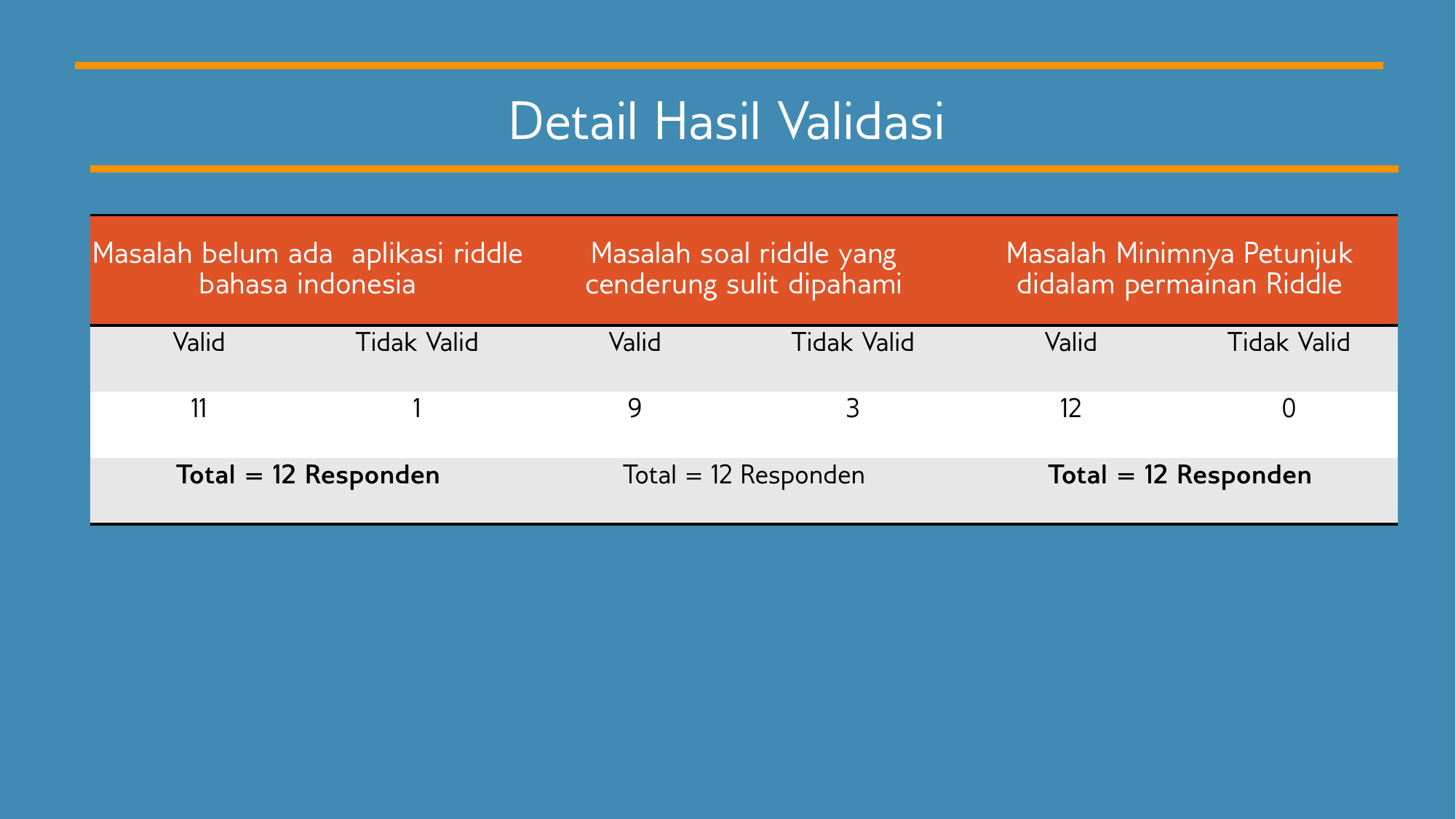

Detail Hasil Validasi
| Masalah belum ada aplikasi riddle bahasa indonesia |  | Masalah soal riddle yang cenderung sulit dipahami |  | Masalah Minimnya Petunjuk didalam permainan Riddle |  |
| --- | --- | --- | --- | --- | --- |
| Valid | Tidak Valid | Valid | Tidak Valid | Valid | Tidak Valid |
| 11 | 1 | 9 | 3 | 12 | 0 |
| Total = 12 Responden |  | Total = 12 Responden |  | Total = 12 Responden |  |